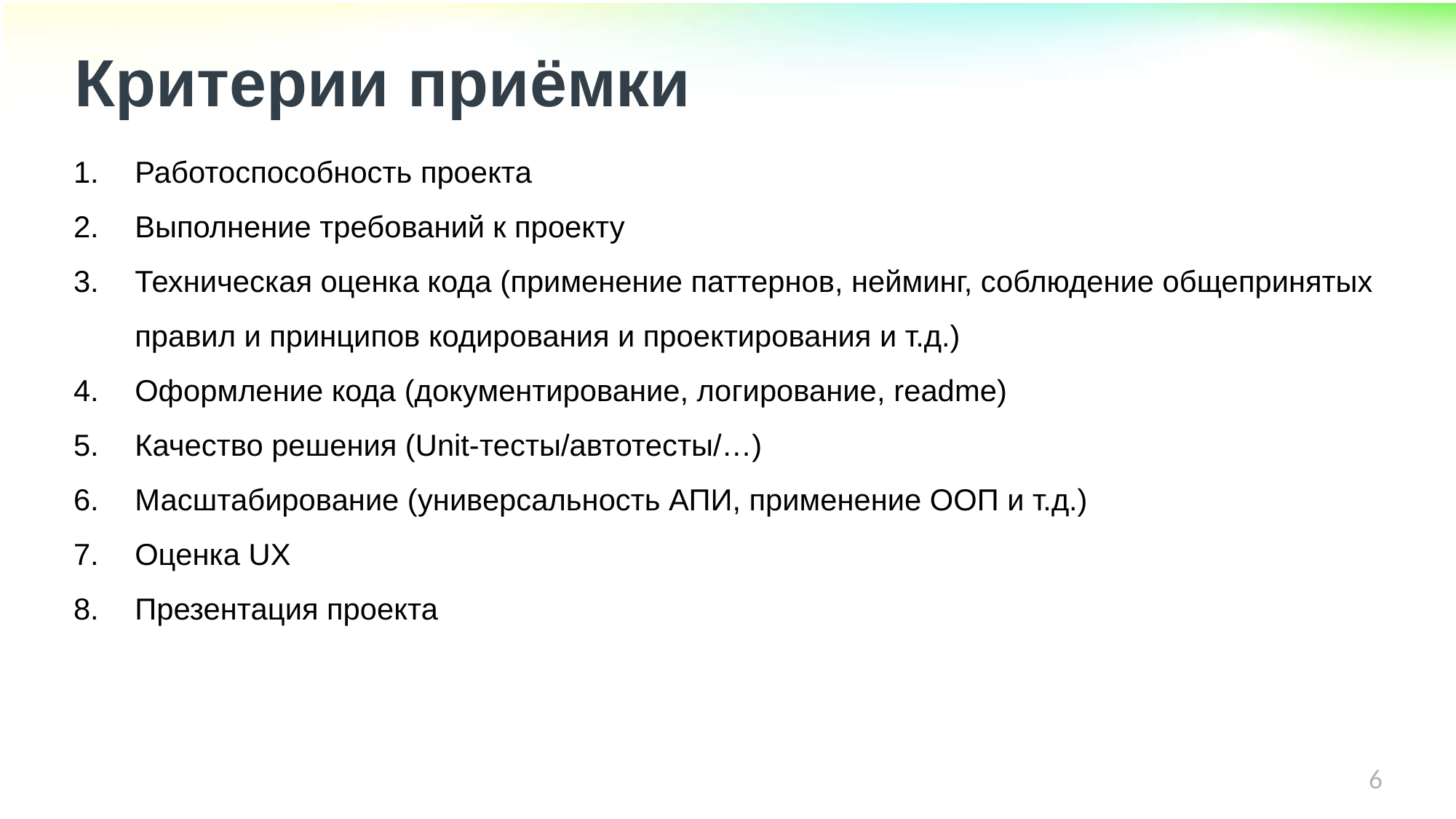

Критерии приёмки
Работоспособность проекта
Выполнение требований к проекту
Техническая оценка кода (применение паттернов, нейминг, соблюдение общепринятых правил и принципов кодирования и проектирования и т.д.)
Оформление кода (документирование, логирование, readme)
Качество решения (Unit-тесты/автотесты/…)
Масштабирование (универсальность АПИ, применение ООП и т.д.)
Оценка UX
Презентация проекта

6